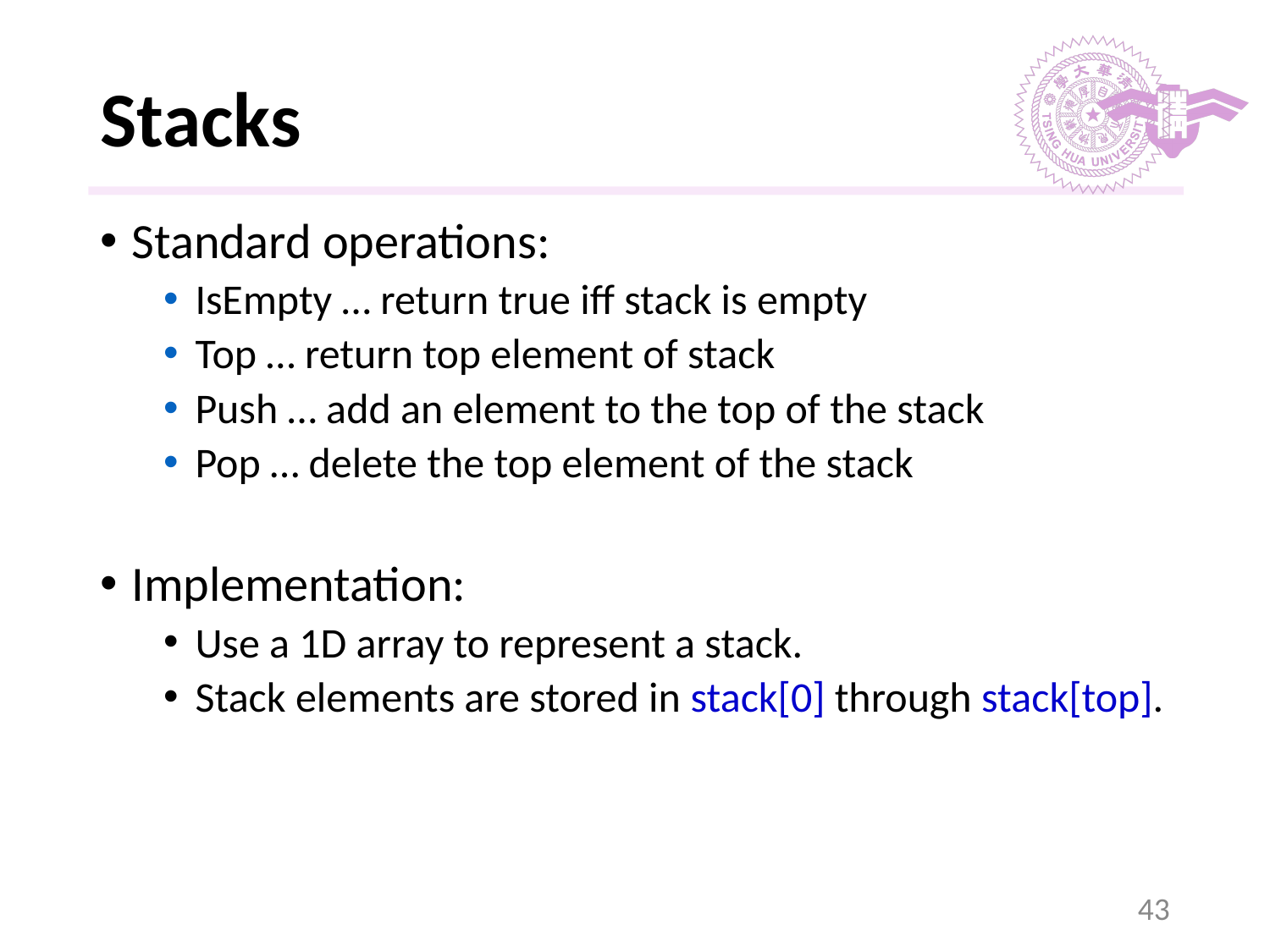

# Stacks
Standard operations:
IsEmpty … return true iff stack is empty
Top … return top element of stack
Push … add an element to the top of the stack
Pop … delete the top element of the stack

Implementation:
Use a 1D array to represent a stack.
Stack elements are stored in stack[0] through stack[top].

43